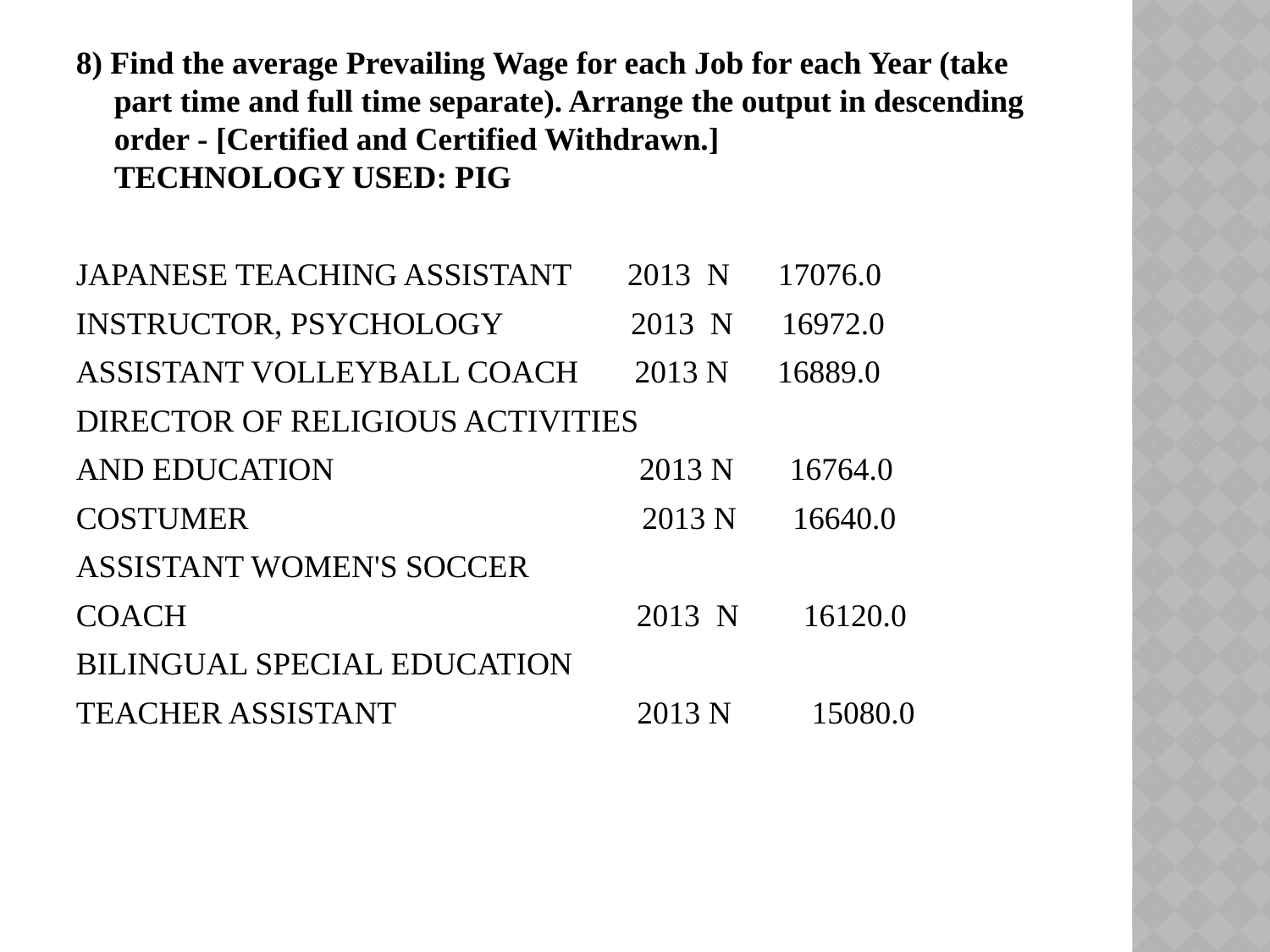

8) Find the average Prevailing Wage for each Job for each Year (take part time and full time separate). Arrange the output in descending order - [Certified and Certified Withdrawn.]
TECHNOLOGY USED: PIG

JAPANESE TEACHING ASSISTANT       2013  N      17076.0
INSTRUCTOR, PSYCHOLOGY                2013  N      16972.0
ASSISTANT VOLLEYBALL COACH       2013 N      16889.0
DIRECTOR OF RELIGIOUS ACTIVITIES
AND EDUCATION                                      2013 N       16764.0
COSTUMER                                                 2013 N       16640.0
ASSISTANT WOMEN'S SOCCER
COACH                                                        2013  N        16120.0
BILINGUAL SPECIAL EDUCATION
TEACHER ASSISTANT                              2013 N          15080.0